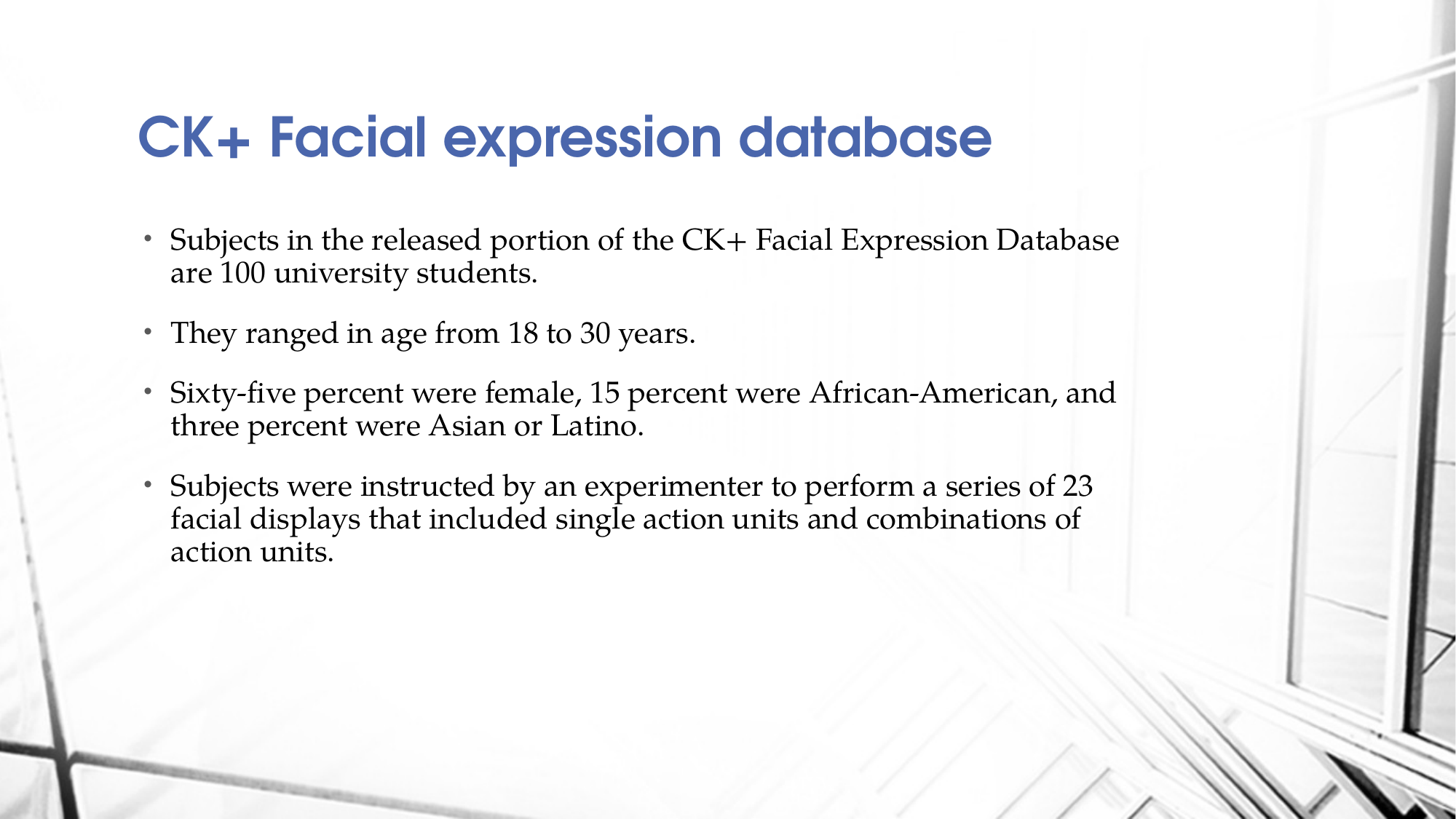

# CK+ Facial expression database
Subjects in the released portion of the CK+ Facial Expression Database are 100 university students.
They ranged in age from 18 to 30 years.
Sixty-five percent were female, 15 percent were African-American, and three percent were Asian or Latino.
Subjects were instructed by an experimenter to perform a series of 23 facial displays that included single action units and combinations of action units.